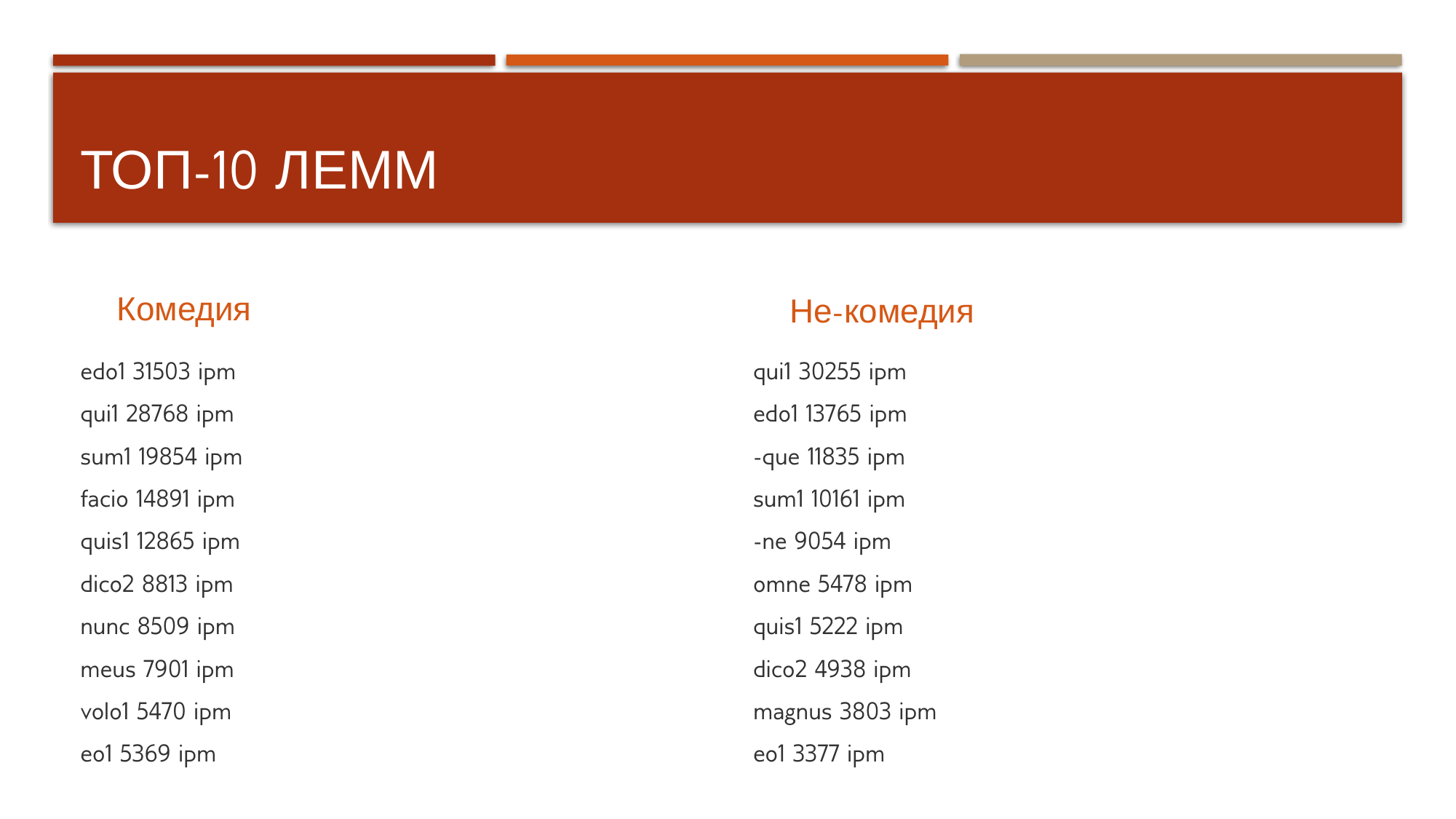

# Топ-10 лемм
Комедия
Не-комедия
edo1 31503 ipm
qui1 28768 ipm
sum1 19854 ipm
facio 14891 ipm
quis1 12865 ipm
dico2 8813 ipm
nunc 8509 ipm
meus 7901 ipm
volo1 5470 ipm
eo1 5369 ipm
qui1 30255 ipm
edo1 13765 ipm
-que 11835 ipm
sum1 10161 ipm
-ne 9054 ipm
omne 5478 ipm
quis1 5222 ipm
dico2 4938 ipm
magnus 3803 ipm
eo1 3377 ipm